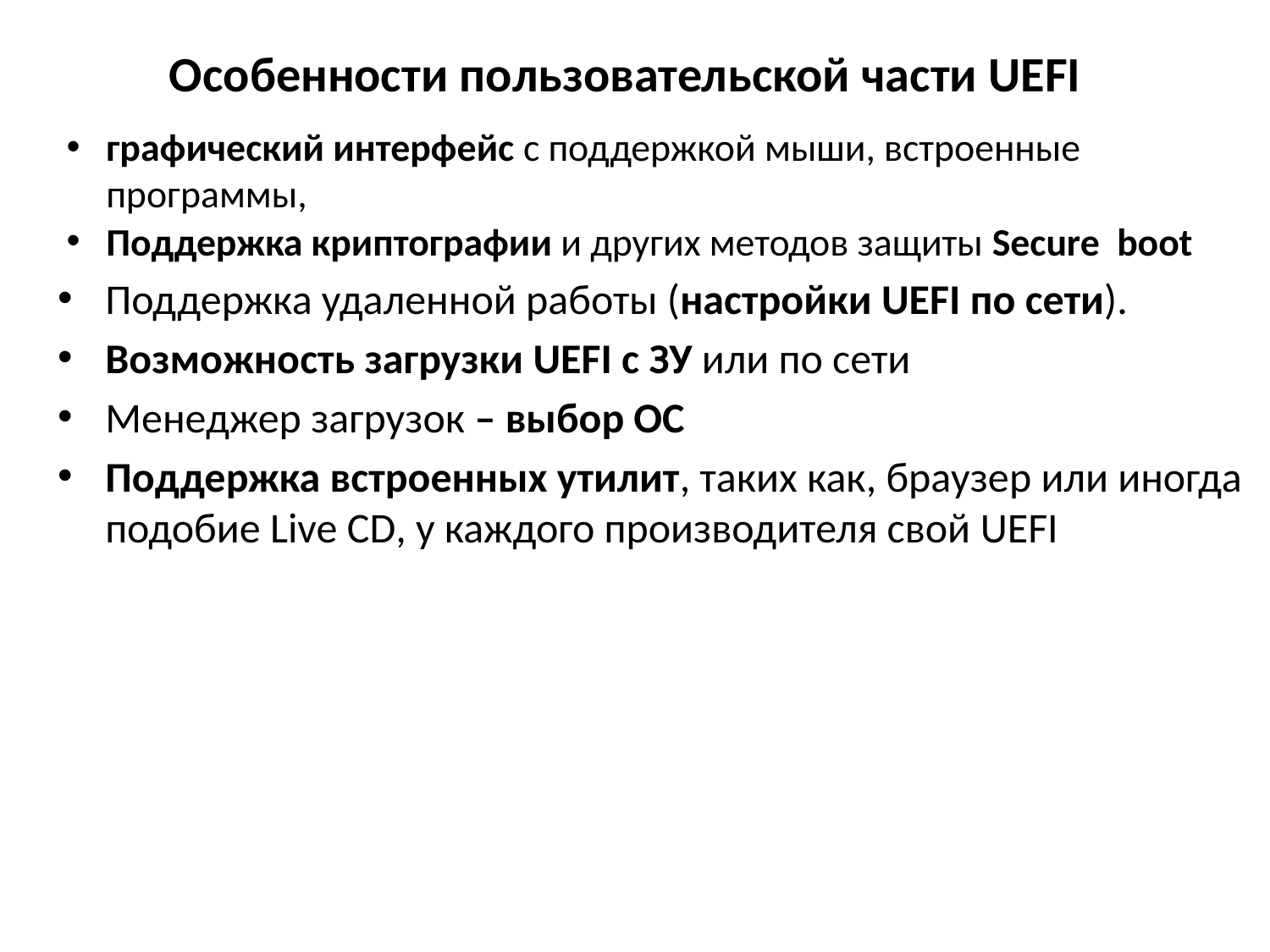

# Особенности пользовательской части UEFI
графический интерфейс с поддержкой мыши, встроенные программы,
Поддержка криптографии и других методов защиты Secure  boot
Поддержка удаленной работы (настройки UEFI по сети).
Возможность загрузки UEFI c ЗУ или по сети
Менеджер загрузок – выбор ОС
Поддержка встроенных утилит, таких как, браузер или иногда подобие Live CD, у каждого производителя свой UEFI